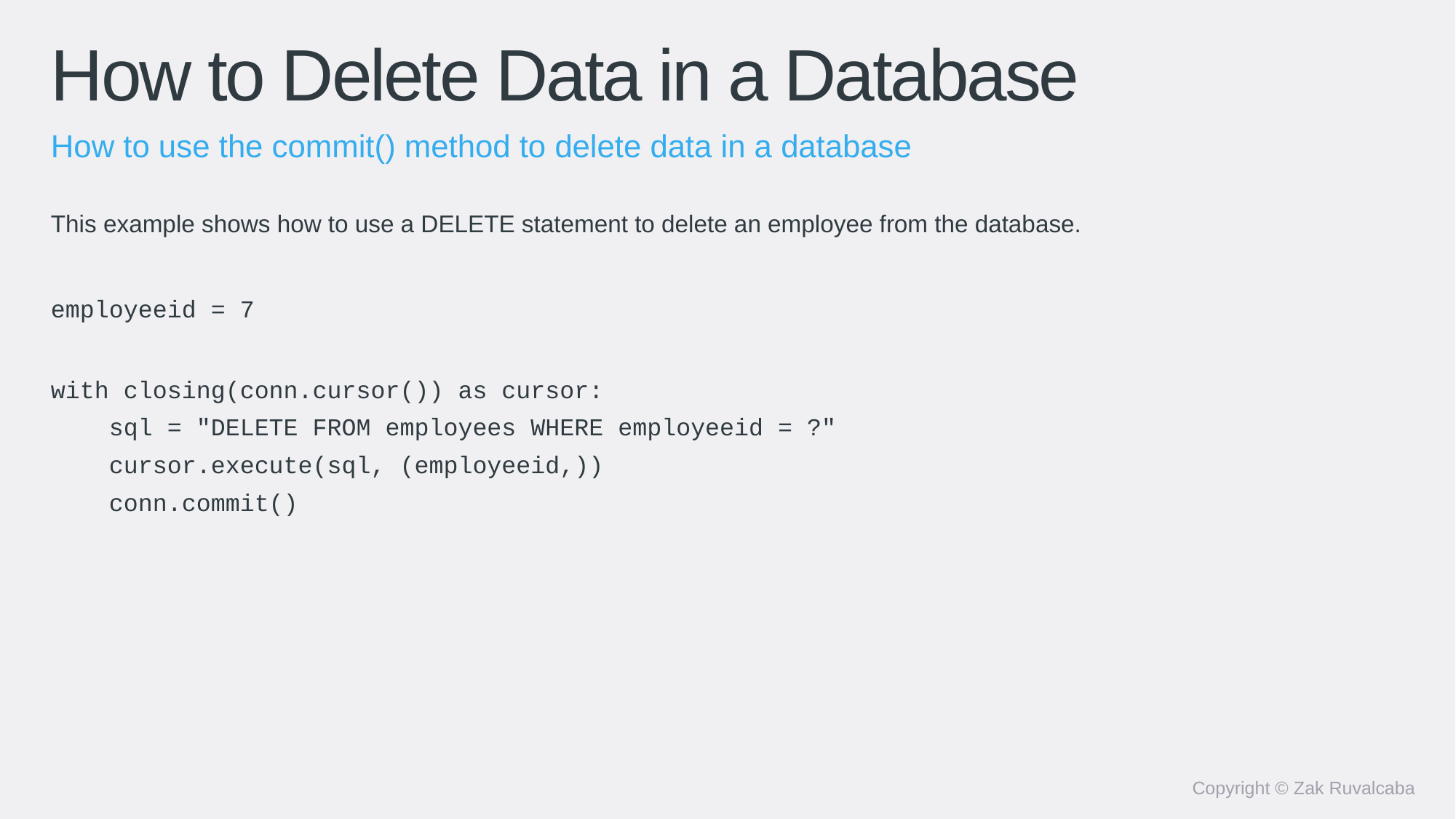

# How to Delete Data in a Database
How to use the commit() method to delete data in a database
This example shows how to use a DELETE statement to delete an employee from the database.

employeeid = 7
with closing(conn.cursor()) as cursor:
    sql = "DELETE FROM employees WHERE employeeid = ?"
    cursor.execute(sql, (employeeid,))
    conn.commit()